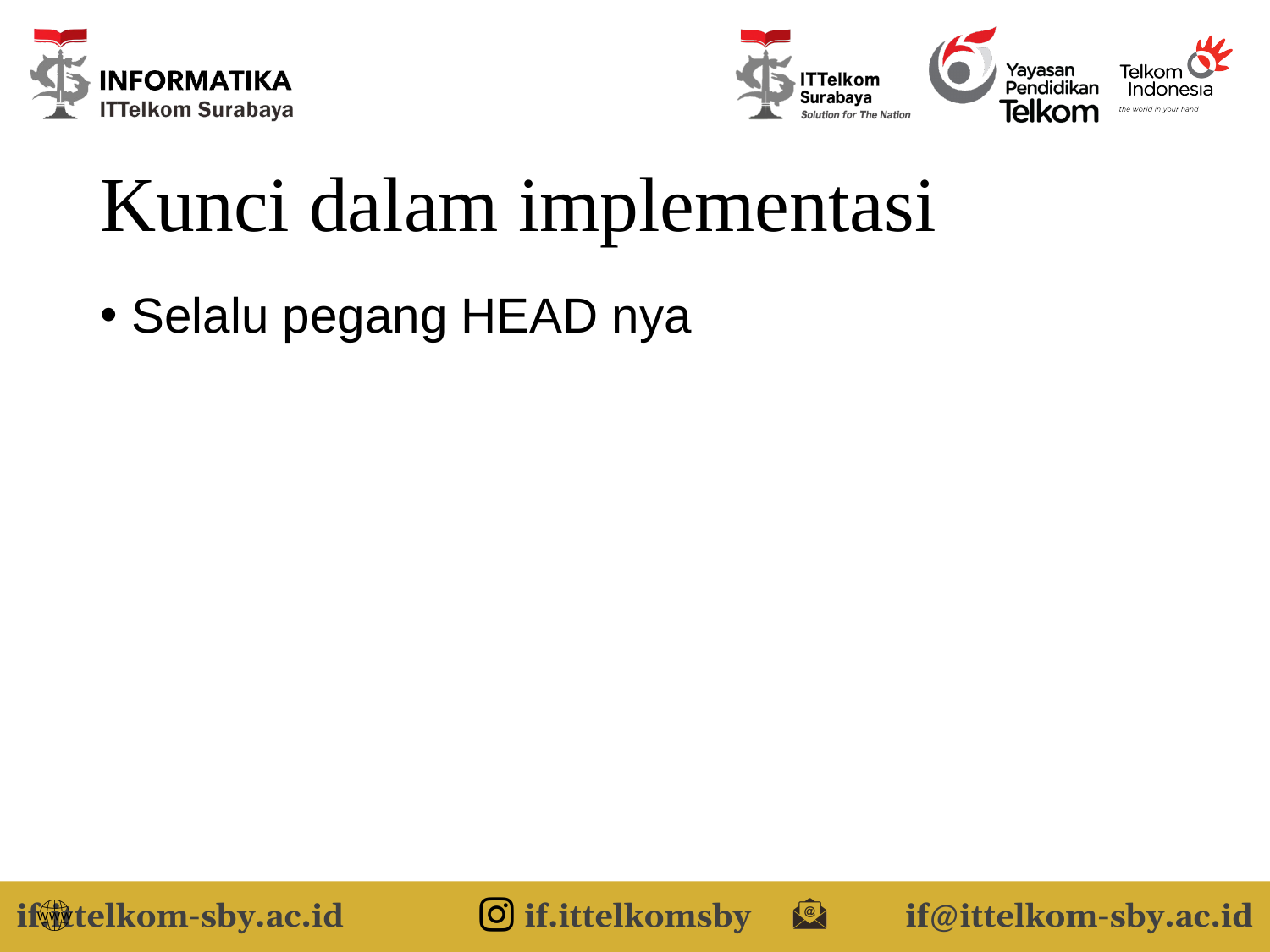

# Kunci dalam implementasi
Selalu pegang HEAD nya